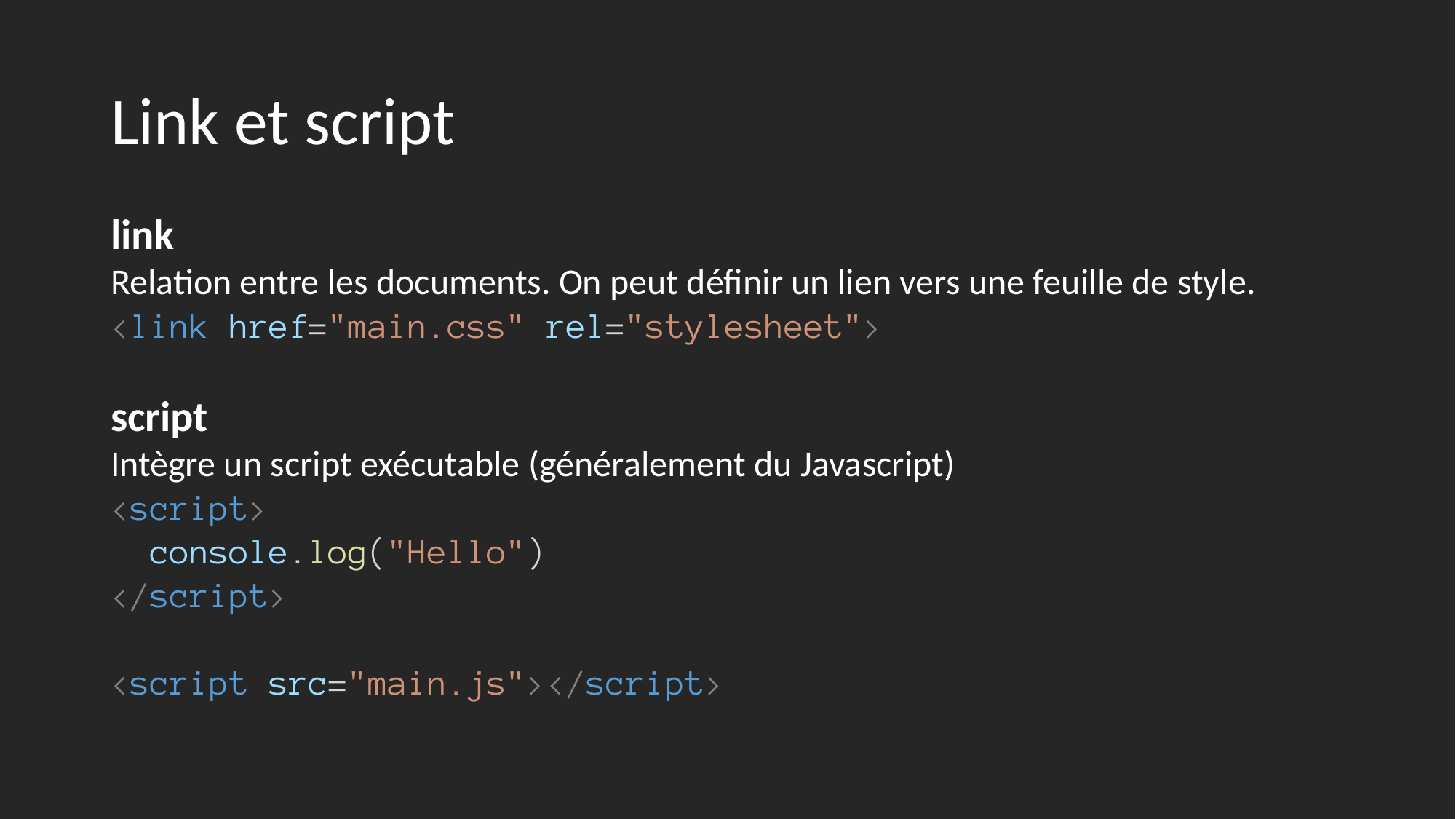

# Link et script
link
Relation entre les documents. On peut définir un lien vers une feuille de style.
<link href="main.css" rel="stylesheet">

script
Intègre un script exécutable (généralement du Javascript)
<script>
  console.log("Hello")
</script>

<script src="main.js"></script>